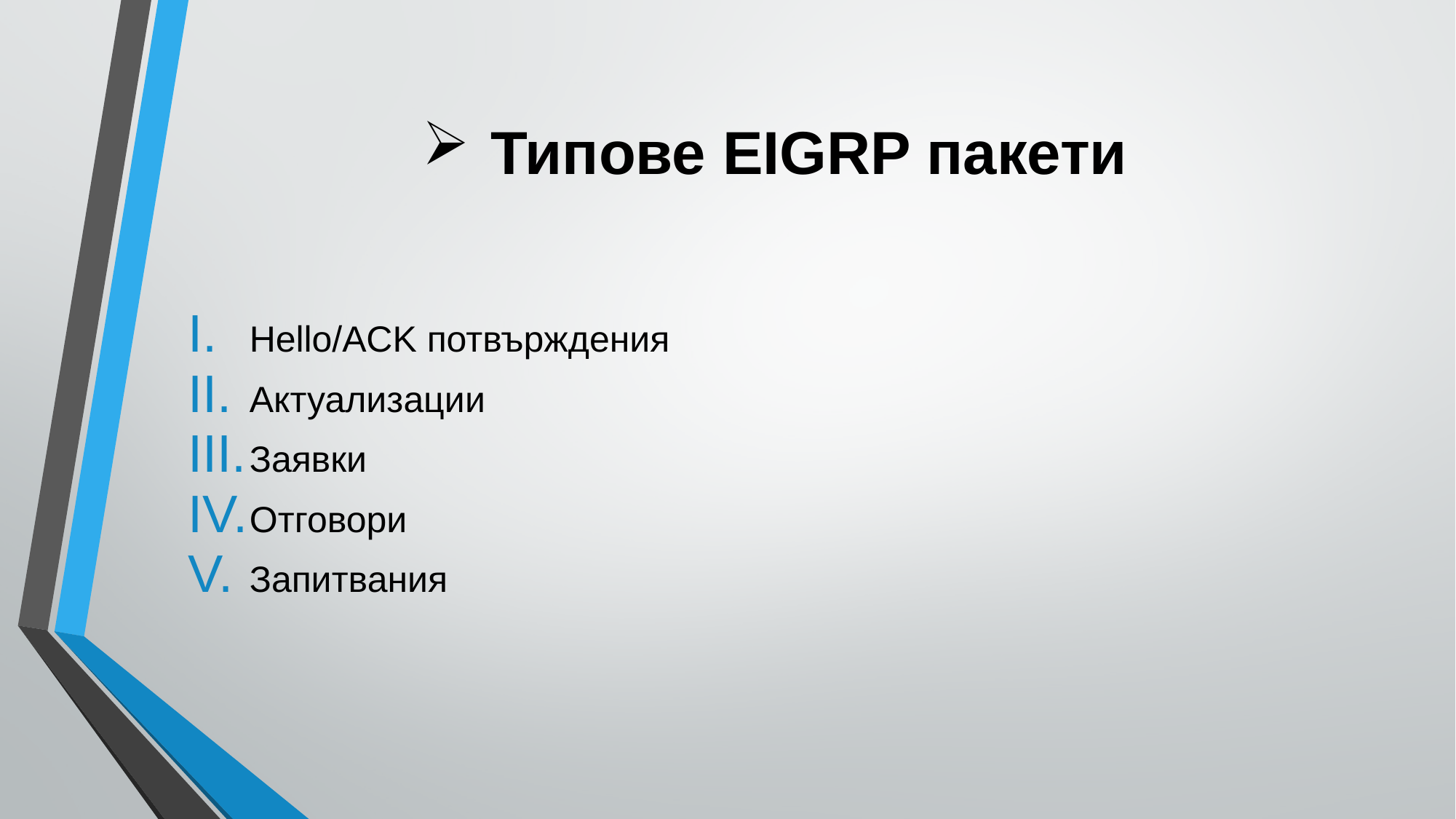

# Типове EIGRP пакети
Hello/ACK потвърждения
Актуализации
Заявки
Отговори
Запитвания